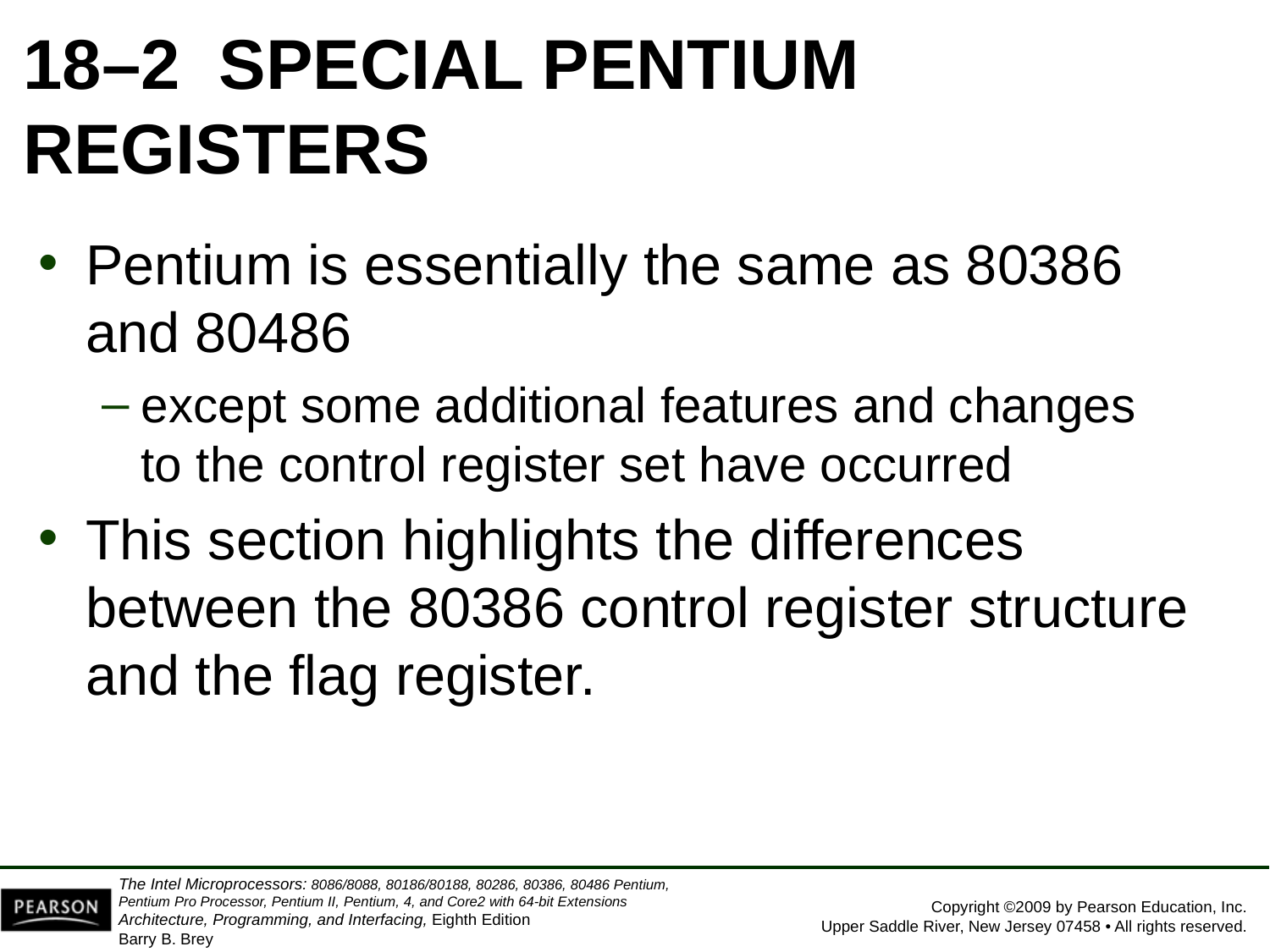

# 18–2  SPECIAL PENTIUM REGISTERS
Pentium is essentially the same as 80386
and 80486
except some additional features and changes
to the control register set have occurred
This section highlights the differences
between the 80386 control register structure
and the flag register.